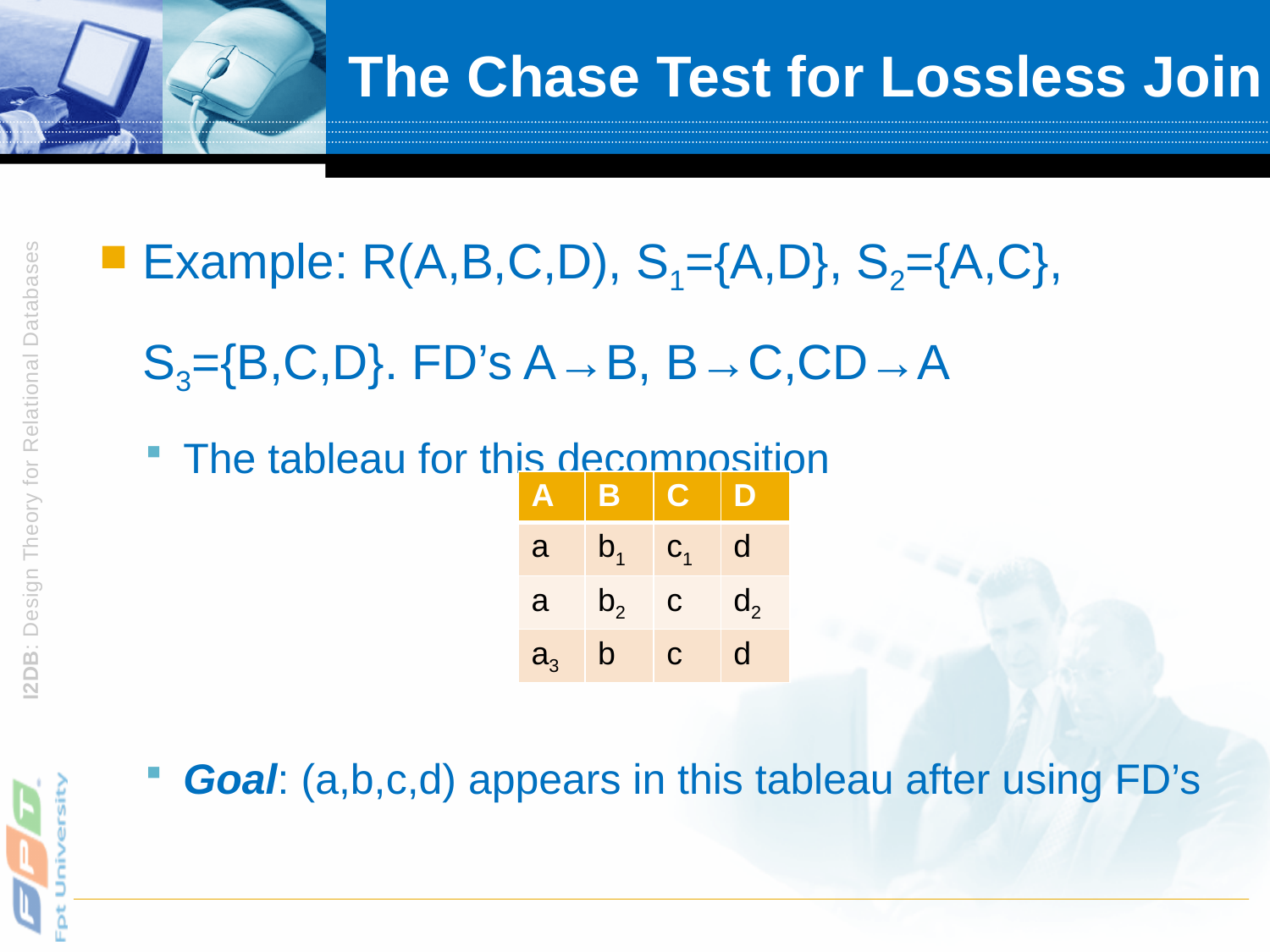

# The Chase Test for Lossless Join
Example: R(A,B,C,D), S1={A,D}, S2={A,C}, S3={B,C,D}. FD’s A→B, B→C,CD→A
The tableau for this decomposition

Goal: (a,b,c,d) appears in this tableau after using FD’s
| A | B | C | D |
| --- | --- | --- | --- |
| a | b1 | c1 | d |
| a | b2 | c | d2 |
| a3 | b | c | d |